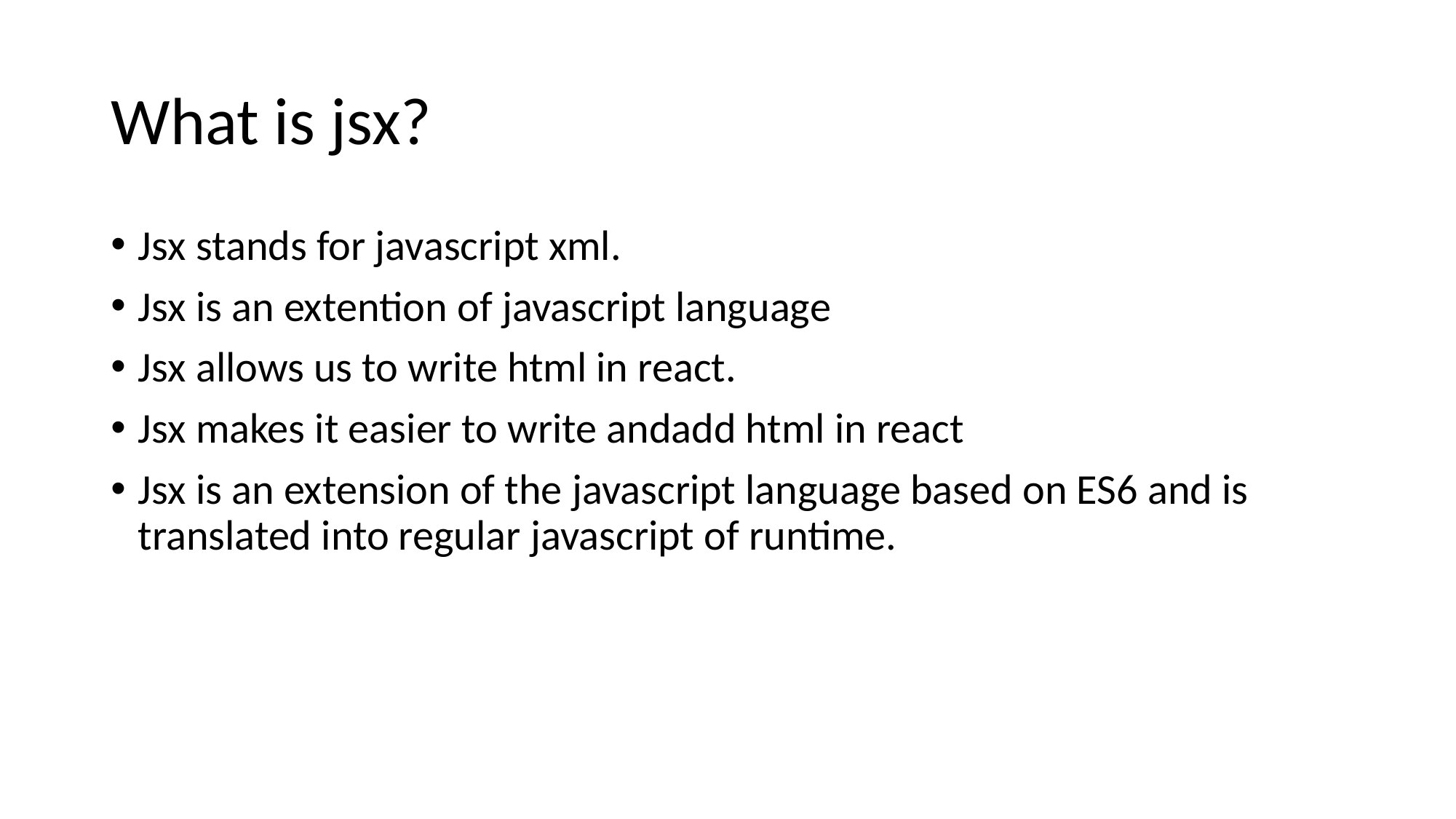

# What is jsx?
Jsx stands for javascript xml.
Jsx is an extention of javascript language
Jsx allows us to write html in react.
Jsx makes it easier to write andadd html in react
Jsx is an extension of the javascript language based on ES6 and is translated into regular javascript of runtime.